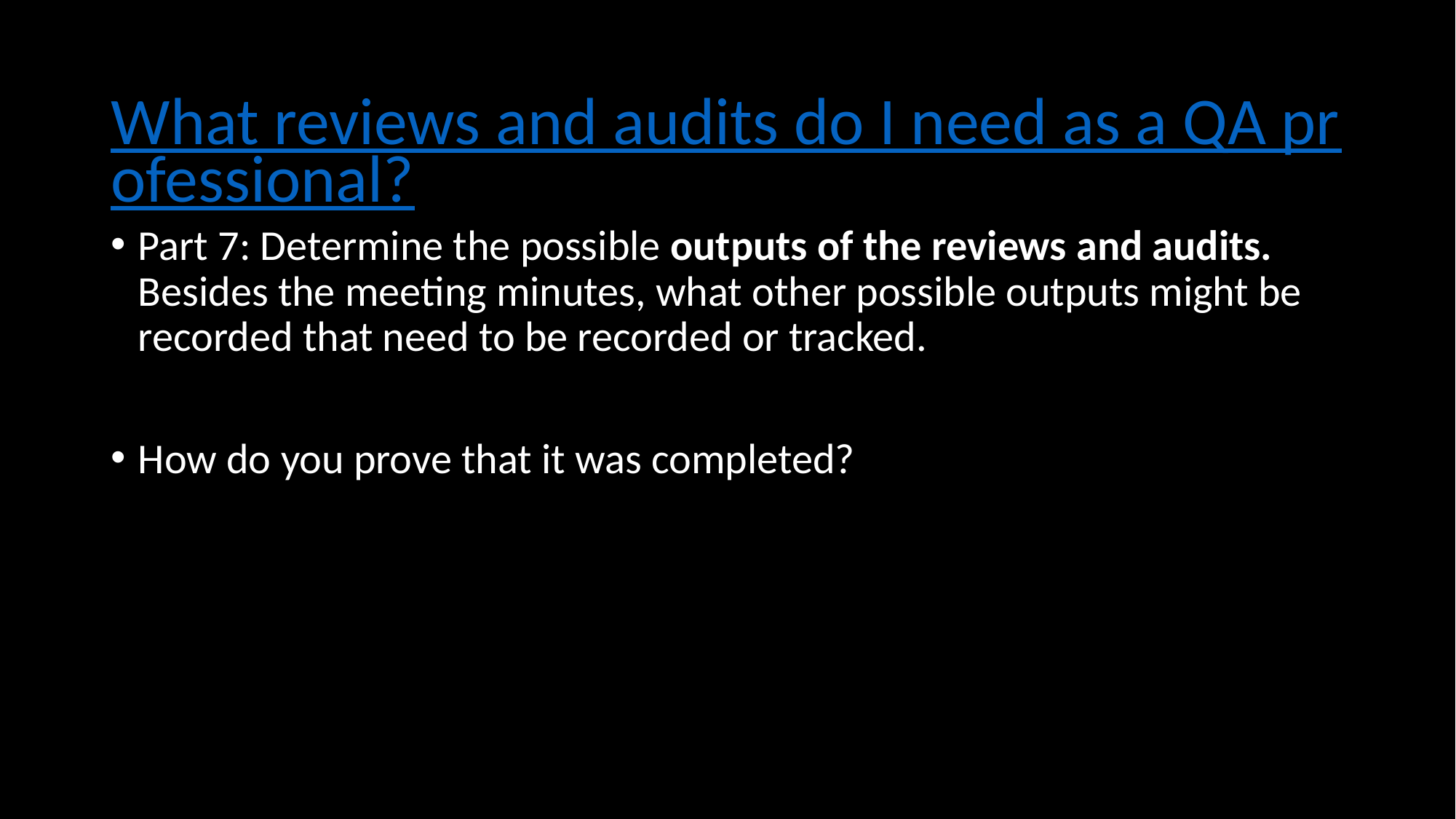

# What reviews and audits do I need as a QA professional?
Part 7: Determine the possible outputs of the reviews and audits. Besides the meeting minutes, what other possible outputs might be recorded that need to be recorded or tracked.

How do you prove that it was completed?